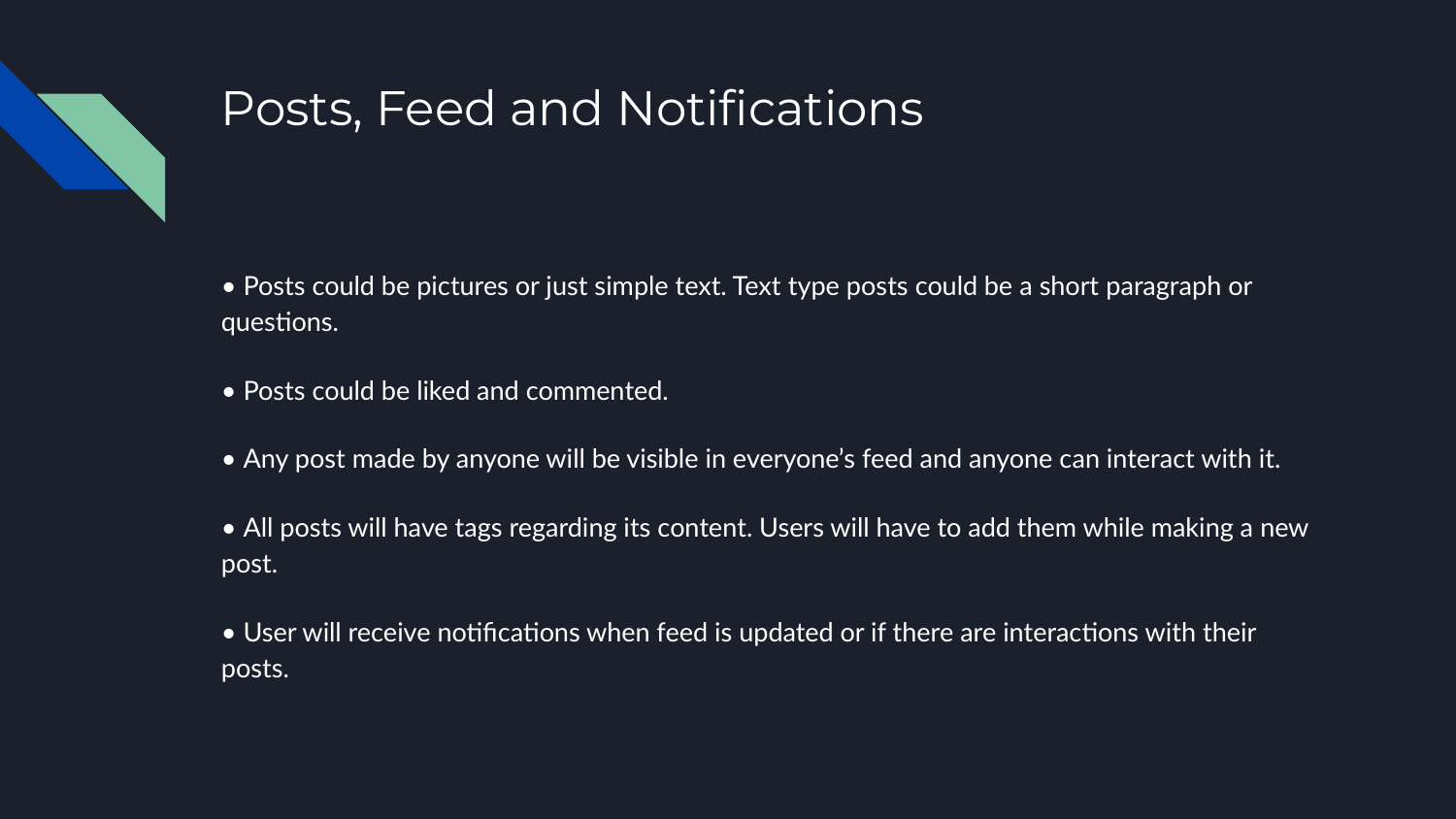

# Posts, Feed and Notifications
• Posts could be pictures or just simple text. Text type posts could be a short paragraph or questions.
• Posts could be liked and commented.
• Any post made by anyone will be visible in everyone’s feed and anyone can interact with it.
• All posts will have tags regarding its content. Users will have to add them while making a new post.
• User will receive notifications when feed is updated or if there are interactions with their posts.